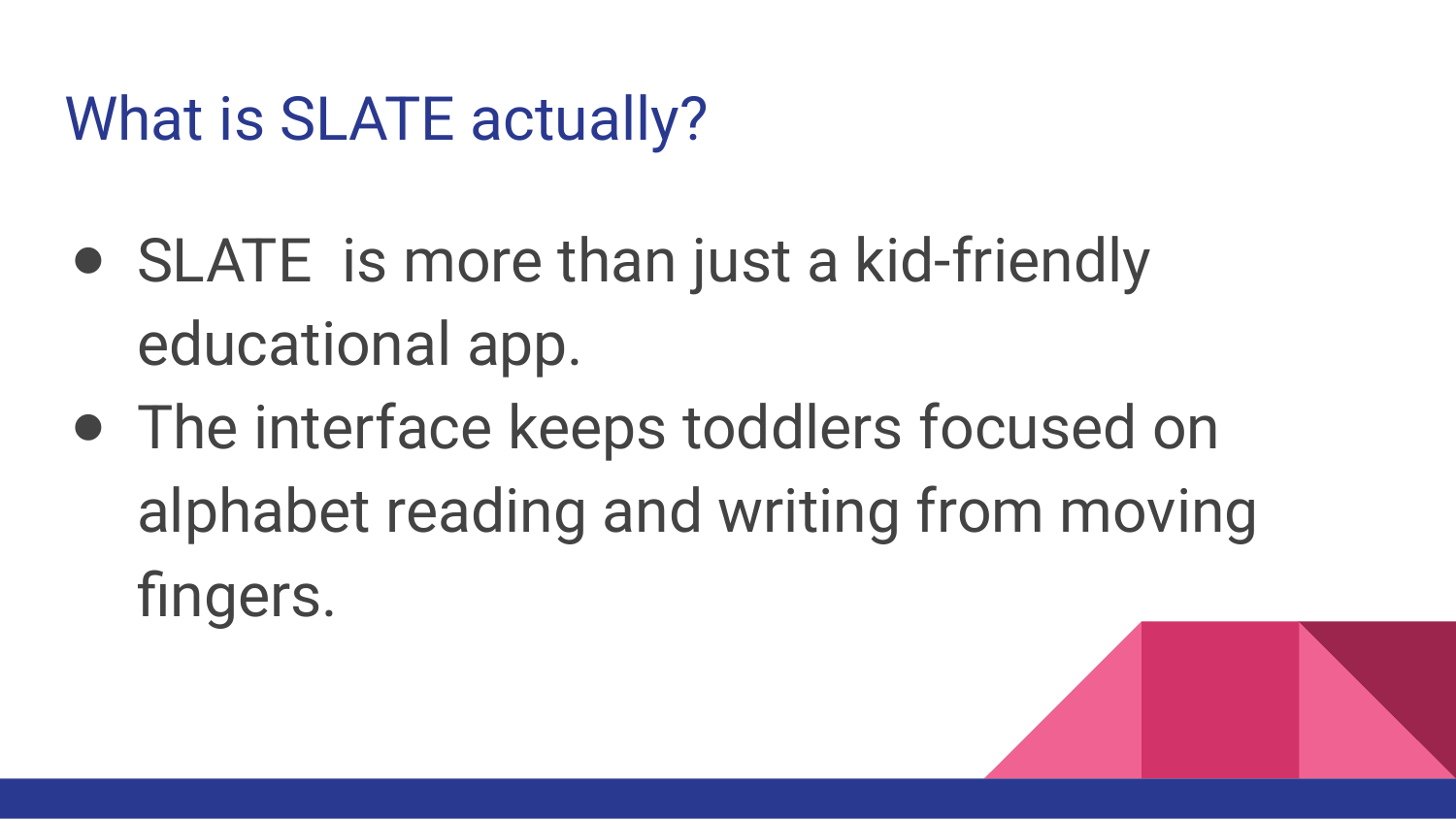

# What is SLATE actually?
SLATE  is more than just a kid-friendly educational app.
The interface keeps toddlers focused on alphabet reading and writing from moving fingers.